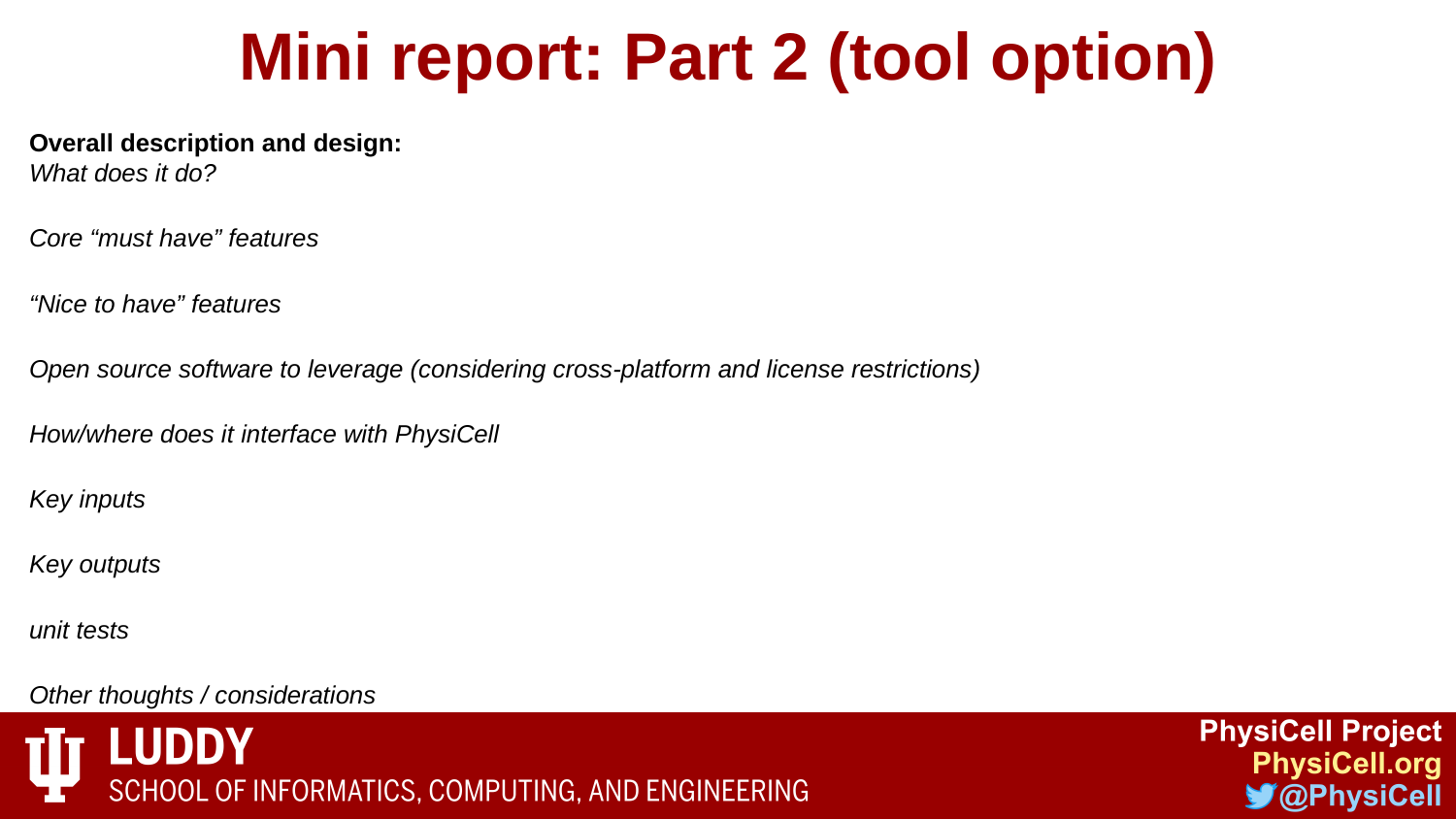

# Mini report: Part 2 (tool option)
Overall description and design:
What does it do?
Core “must have” features
“Nice to have” features
Open source software to leverage (considering cross-platform and license restrictions)
How/where does it interface with PhysiCell
Key inputs
Key outputs
unit tests
Other thoughts / considerations